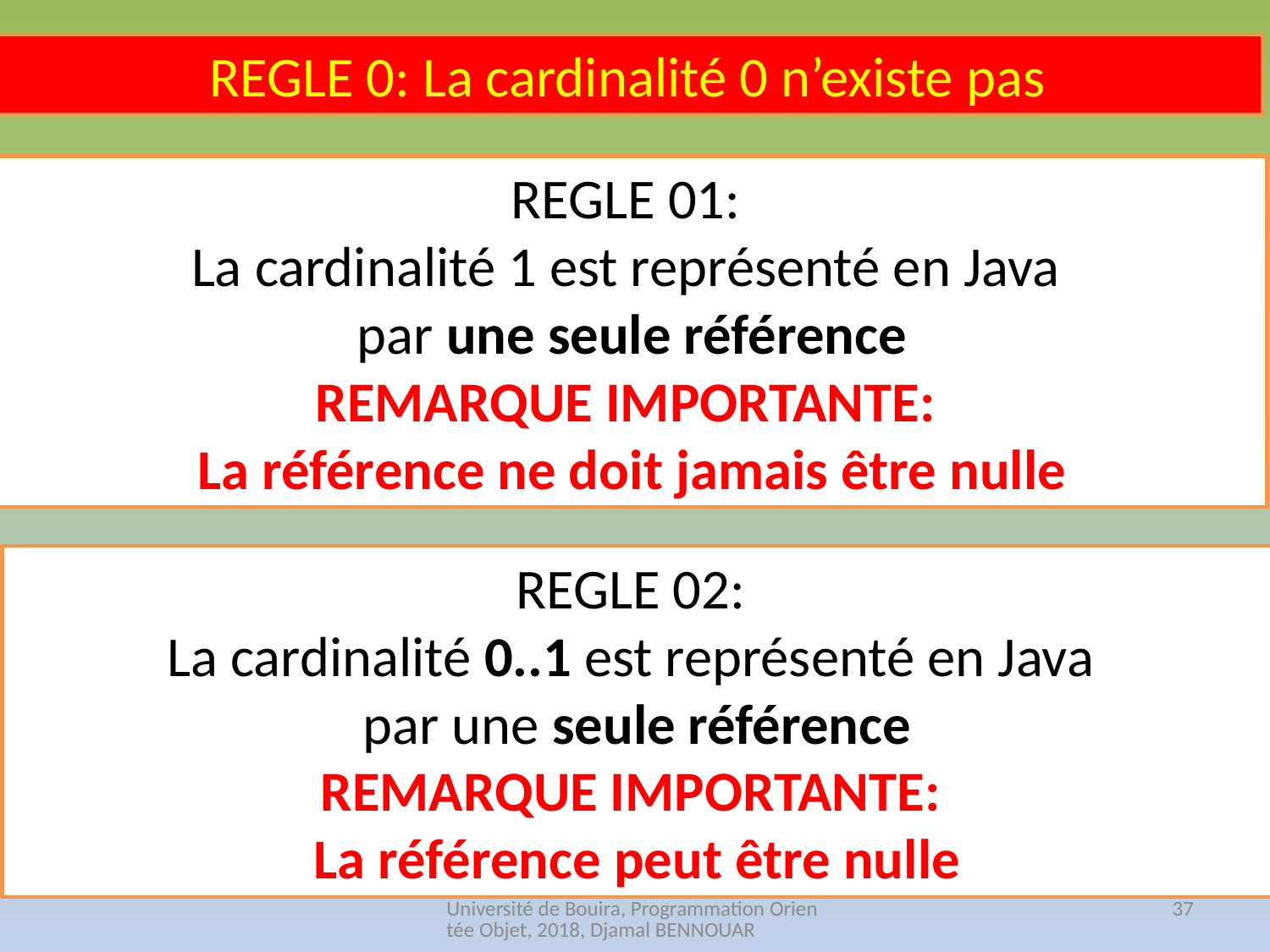

REGLE 0: La cardinalité 0 n’existe pas
REGLE 01:
La cardinalité 1 est représenté en Java
par une seule référence
REMARQUE IMPORTANTE:
La référence ne doit jamais être nulle
REGLE 02:
La cardinalité 0..1 est représenté en Java
par une seule référence
REMARQUE IMPORTANTE:
La référence peut être nulle
Université de Bouira, Programmation Orientée Objet, 2018, Djamal BENNOUAR
37